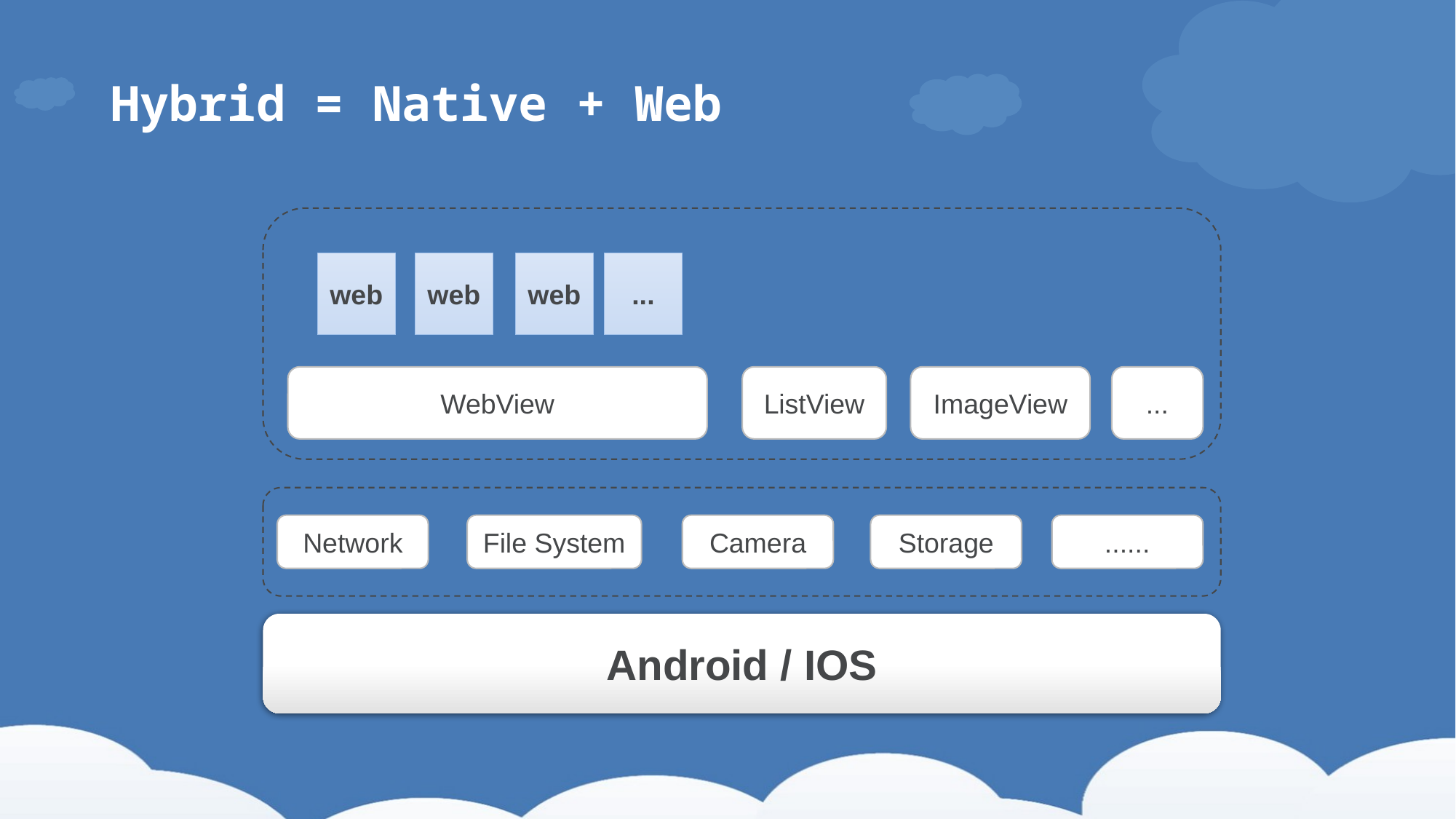

# Hybrid = Native + Web

web
web
web
...
WebView
ListView
ImageView
...

Network
File System
Camera
Storage
......
Android / IOS